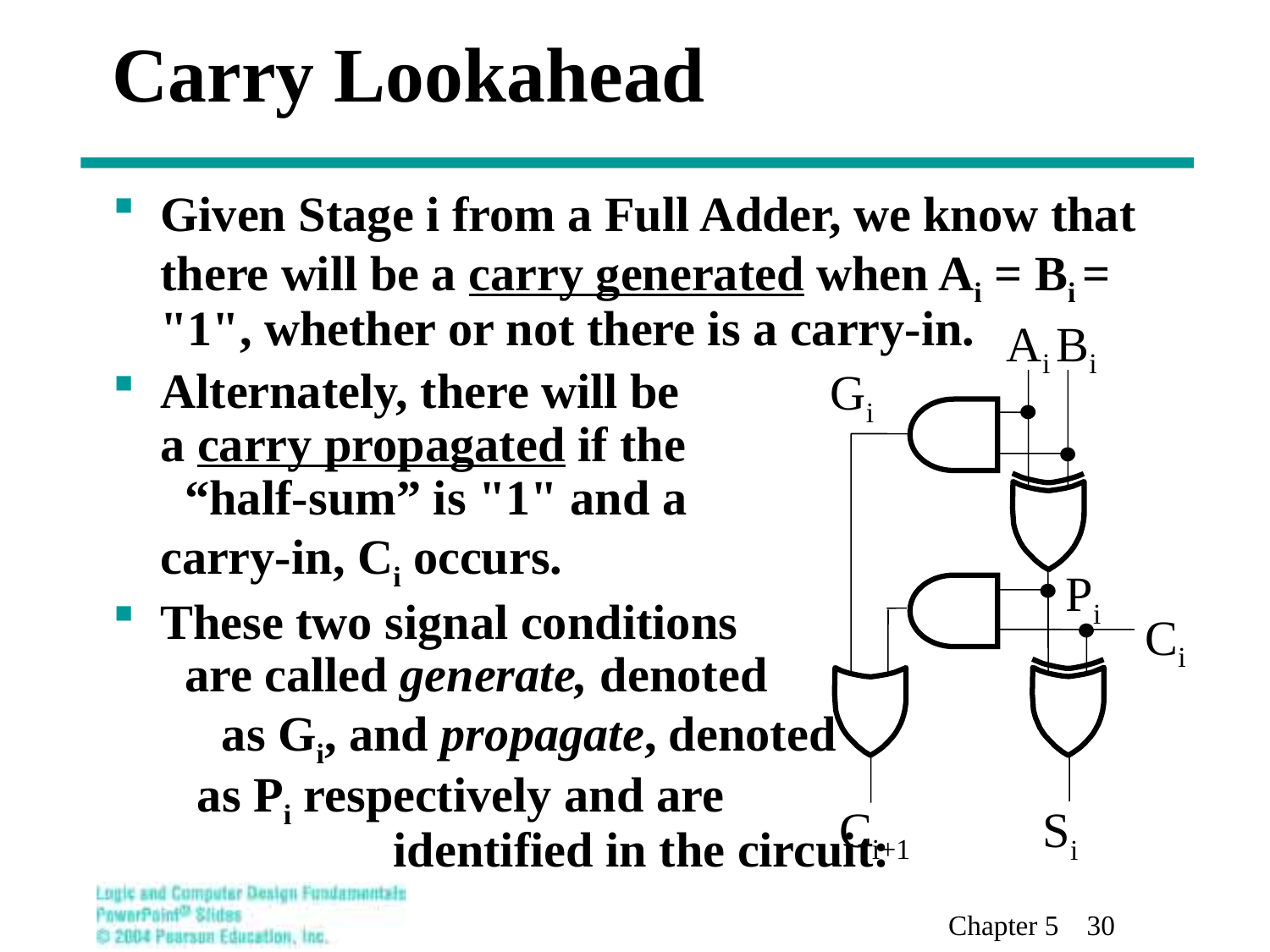

# Carry Lookahead
Given Stage i from a Full Adder, we know that there will be a carry generated when Ai = Bi = "1", whether or not there is a carry-in.
Alternately, there will be                                      a carry propagated if the                                          “half-sum” is "1" and a
carry-in, Ci occurs.
These two signal conditions                                     are called generate, denoted                                      as Gi, and propagate, denoted                              as Pi respectively and are                                                        identified in the circuit:
Ai
Bi
Gi

Pi

Ci

Ci+1
Si
Chapter 5    30